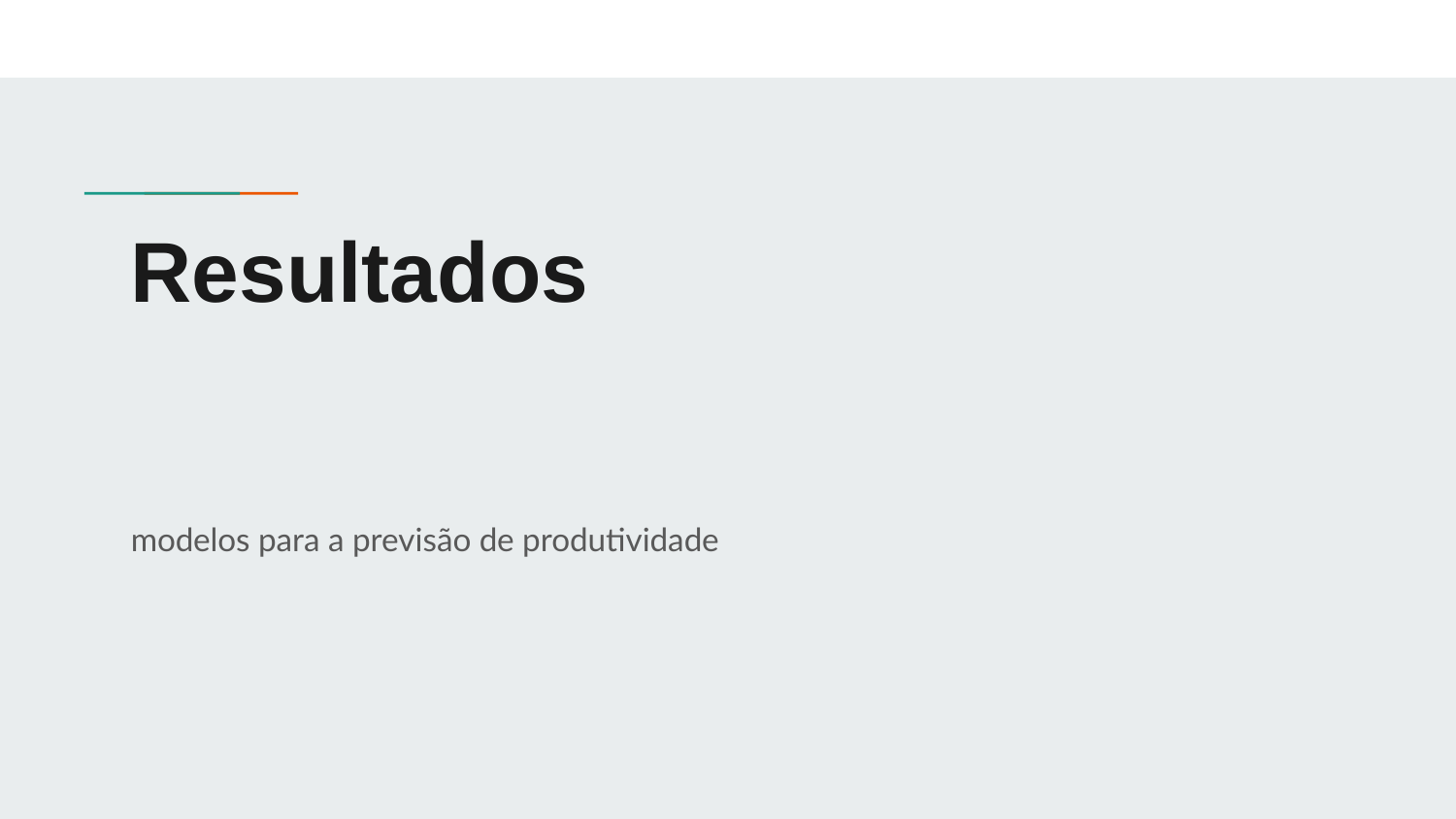

# Resultados
modelos para a previsão de produtividade